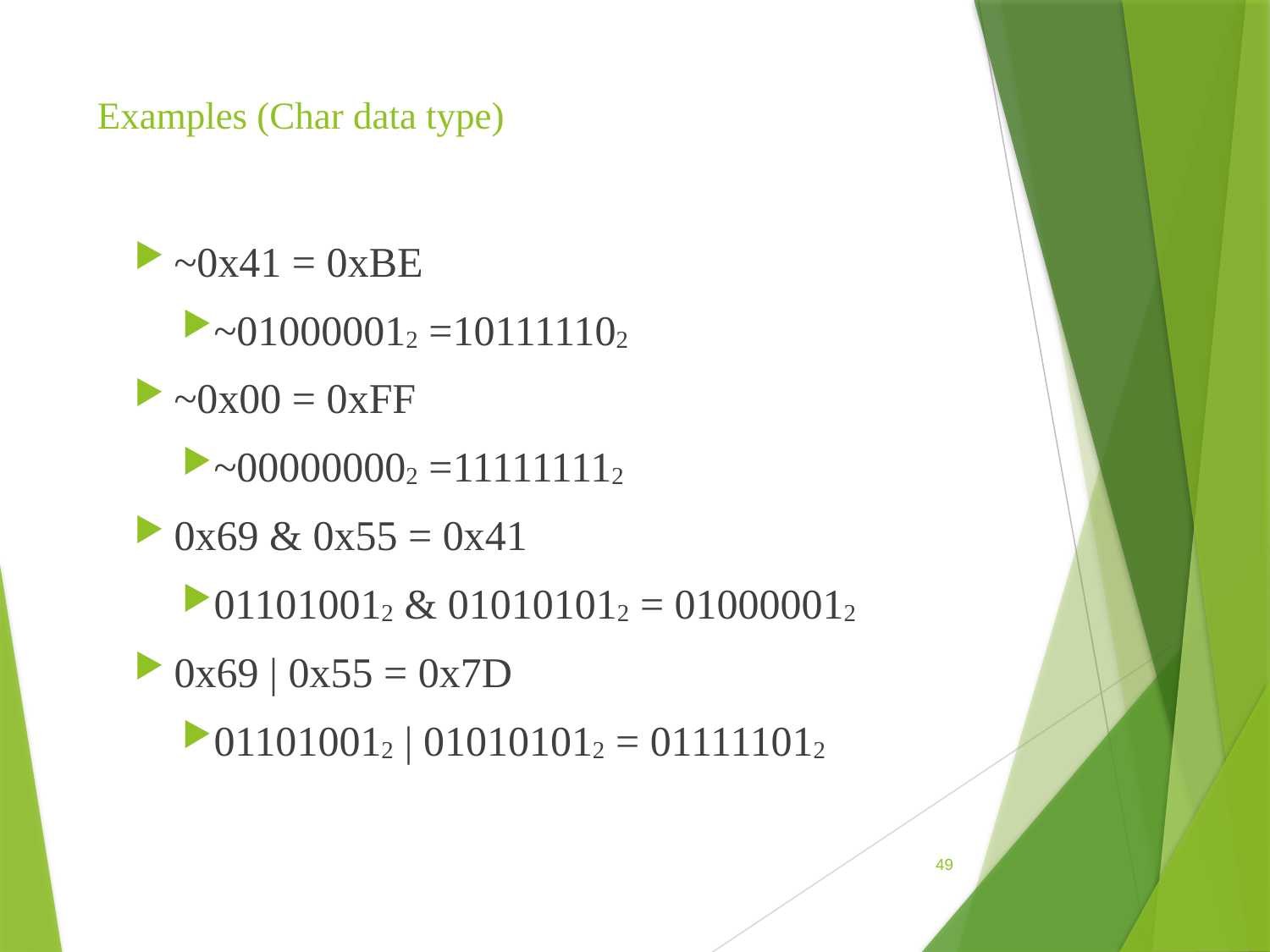

# Examples (Char data type)
~0x41 = 0xBE
~010000012 =101111102
~0x00 = 0xFF
~000000002 =111111112
0x69 & 0x55 = 0x41
011010012 & 010101012 = 010000012
0x69 | 0x55 = 0x7D
011010012 | 010101012 = 011111012

49